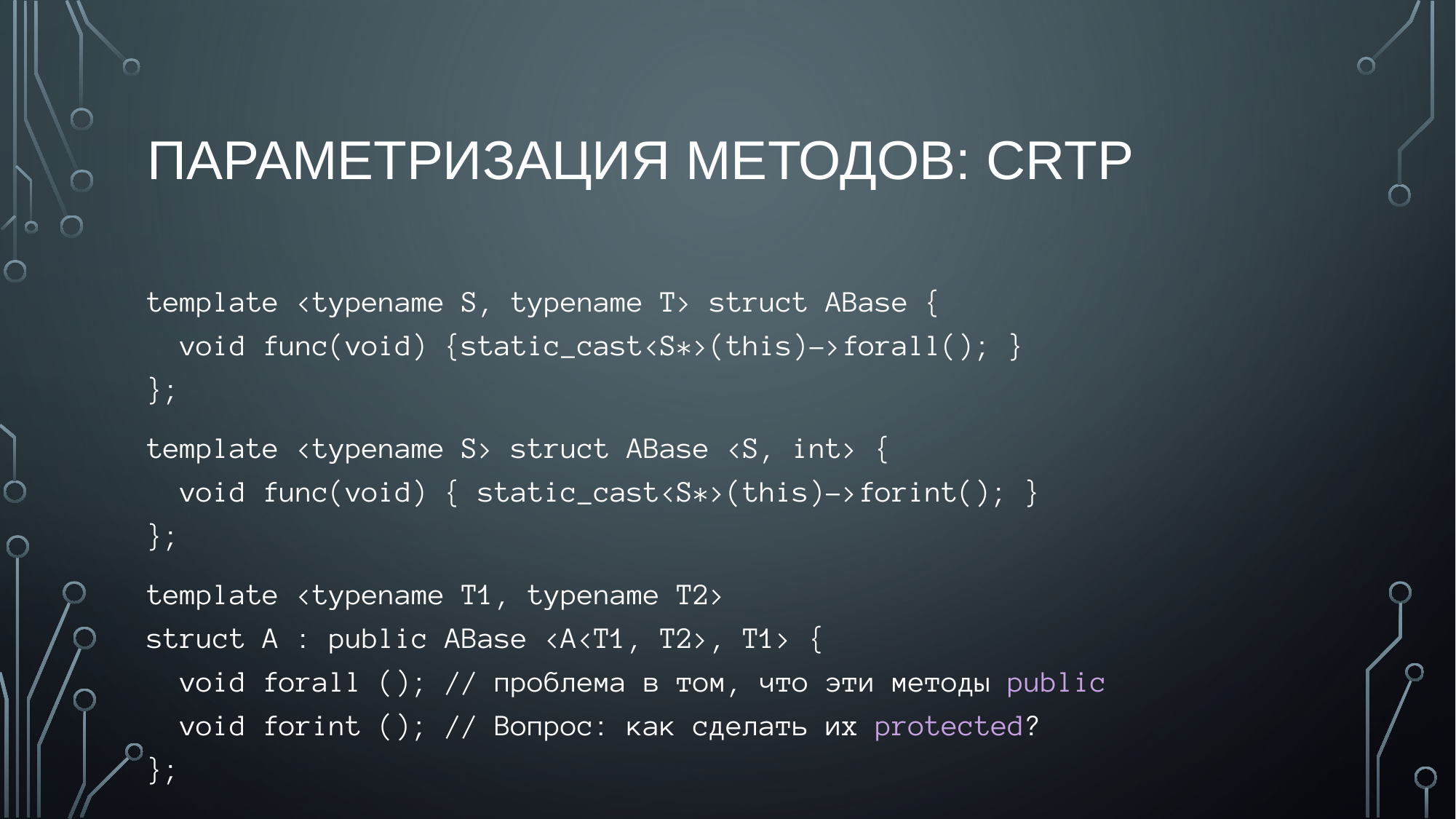

# Параметризация методов: crtp
template <typename S, typename T> struct ABase {
  void func(void) {static_cast<S*>(this)->forall(); }
};
template <typename S> struct ABase <S, int> {
  void func(void) { static_cast<S*>(this)->forint(); }
};
template <typename T1, typename T2>
struct A : public ABase <A<T1, T2>, T1> {
  void forall (); // проблема в том, что эти методы public
  void forint (); // Вопрос: как сделать их protected?
};